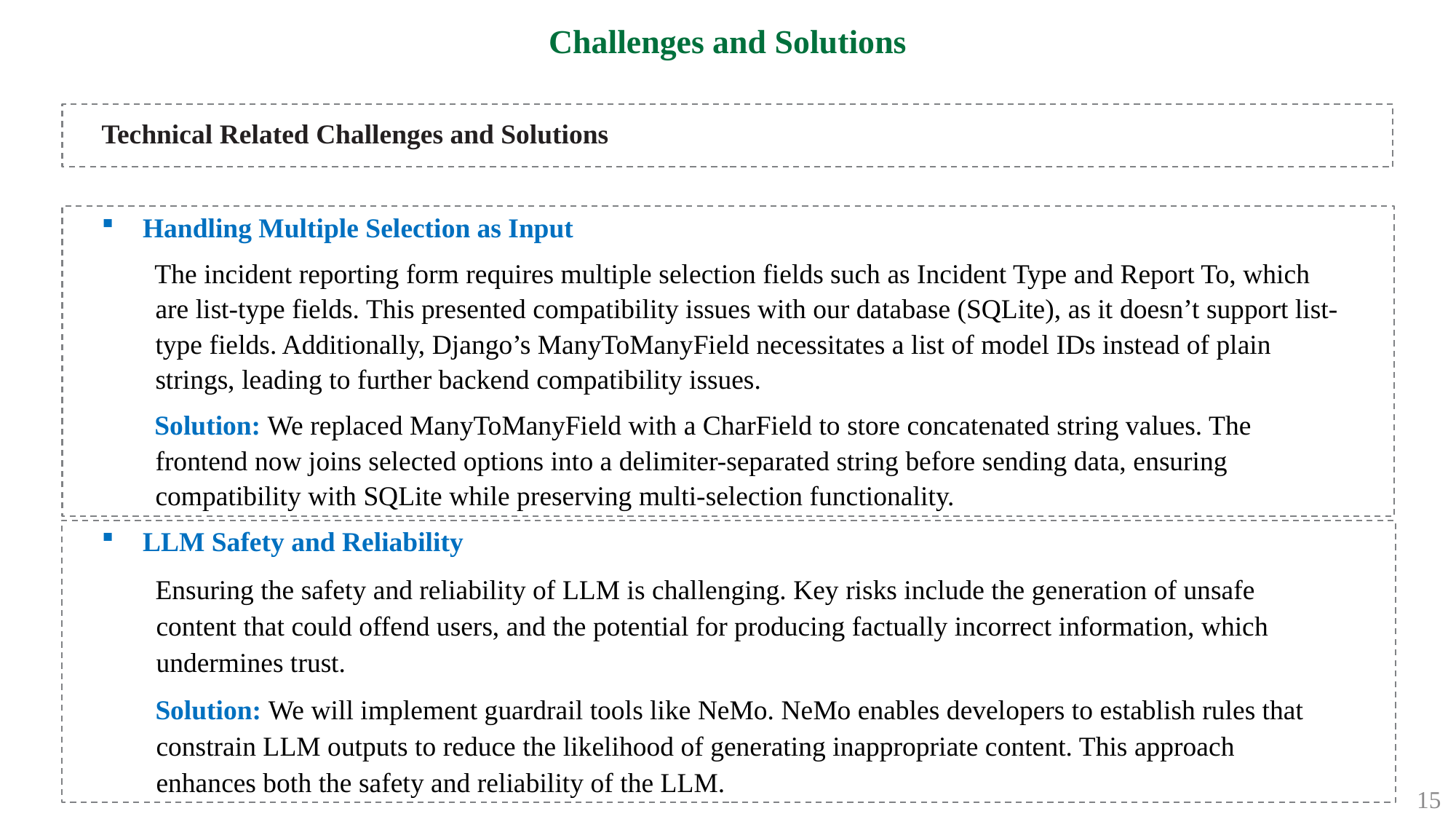

# Challenges and Solutions

Technical Related Challenges and Solutions

Handling Multiple Selection as Input
The incident reporting form requires multiple selection fields such as Incident Type and Report To, which are list-type fields. This presented compatibility issues with our database (SQLite), as it doesn’t support list-type fields. Additionally, Django’s ManyToManyField necessitates a list of model IDs instead of plain strings, leading to further backend compatibility issues.
Solution: We replaced ManyToManyField with a CharField to store concatenated string values. The frontend now joins selected options into a delimiter-separated string before sending data, ensuring compatibility with SQLite while preserving multi-selection functionality.
LLM Safety and Reliability
Ensuring the safety and reliability of LLM is challenging. Key risks include the generation of unsafe content that could offend users, and the potential for producing factually incorrect information, which undermines trust.
Solution: We will implement guardrail tools like NeMo. NeMo enables developers to establish rules that constrain LLM outputs to reduce the likelihood of generating inappropriate content. This approach enhances both the safety and reliability of the LLM.

15